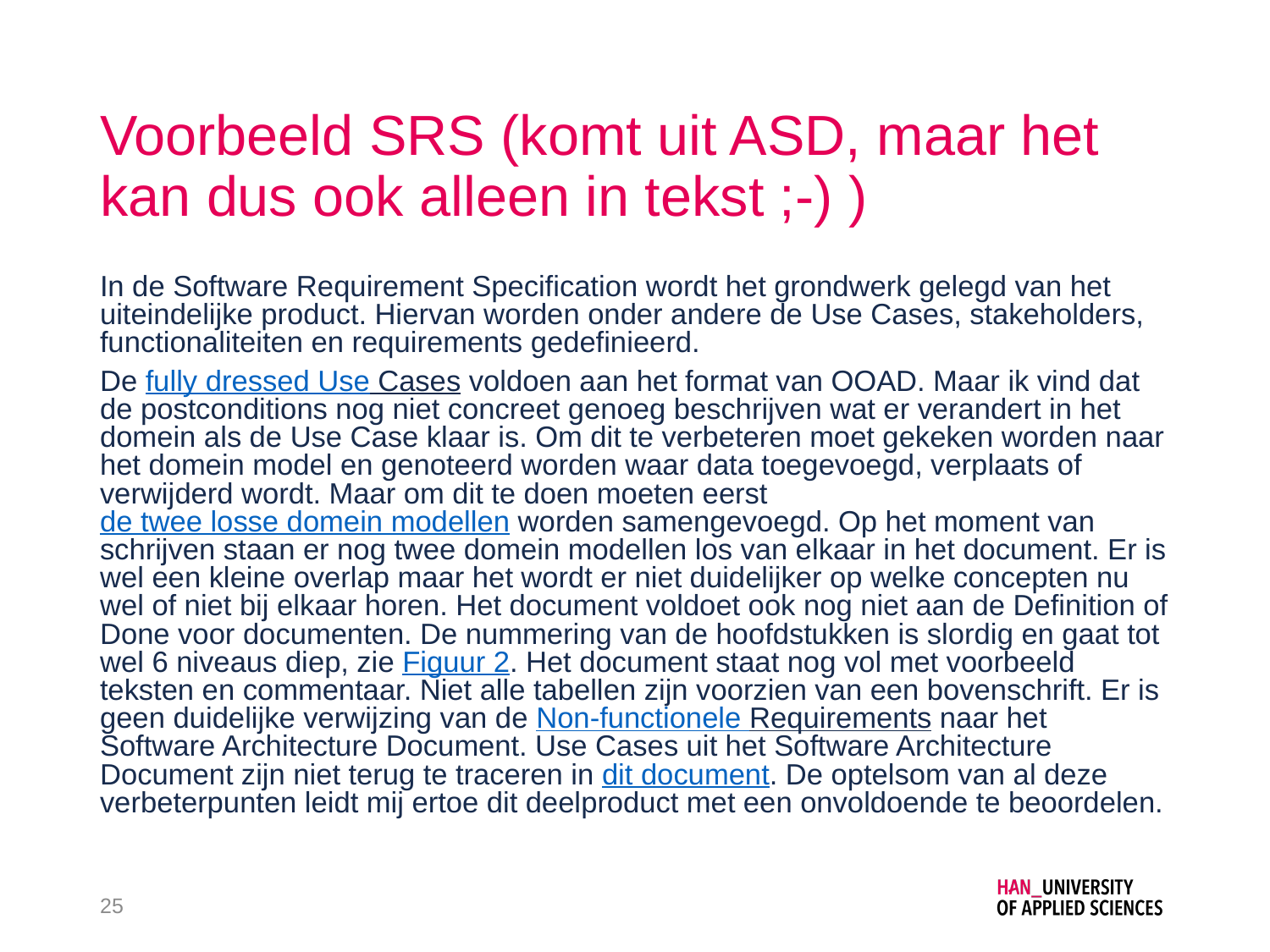

# Voorbeeld SRS (komt uit ASD, maar het kan dus ook alleen in tekst ;-) )
In de Software Requirement Specification wordt het grondwerk gelegd van het uiteindelijke product. Hiervan worden onder andere de Use Cases, stakeholders, functionaliteiten en requirements gedefinieerd.
De fully dressed Use Cases voldoen aan het format van OOAD. Maar ik vind dat de postconditions nog niet concreet genoeg beschrijven wat er verandert in het domein als de Use Case klaar is. Om dit te verbeteren moet gekeken worden naar het domein model en genoteerd worden waar data toegevoegd, verplaats of verwijderd wordt. Maar om dit te doen moeten eerst de twee losse domein modellen worden samengevoegd. Op het moment van schrijven staan er nog twee domein modellen los van elkaar in het document. Er is wel een kleine overlap maar het wordt er niet duidelijker op welke concepten nu wel of niet bij elkaar horen. Het document voldoet ook nog niet aan de Definition of Done voor documenten. De nummering van de hoofdstukken is slordig en gaat tot wel 6 niveaus diep, zie Figuur 2. Het document staat nog vol met voorbeeld teksten en commentaar. Niet alle tabellen zijn voorzien van een bovenschrift. Er is geen duidelijke verwijzing van de Non-functionele Requirements naar het Software Architecture Document. Use Cases uit het Software Architecture Document zijn niet terug te traceren in dit document. De optelsom van al deze verbeterpunten leidt mij ertoe dit deelproduct met een onvoldoende te beoordelen.

25